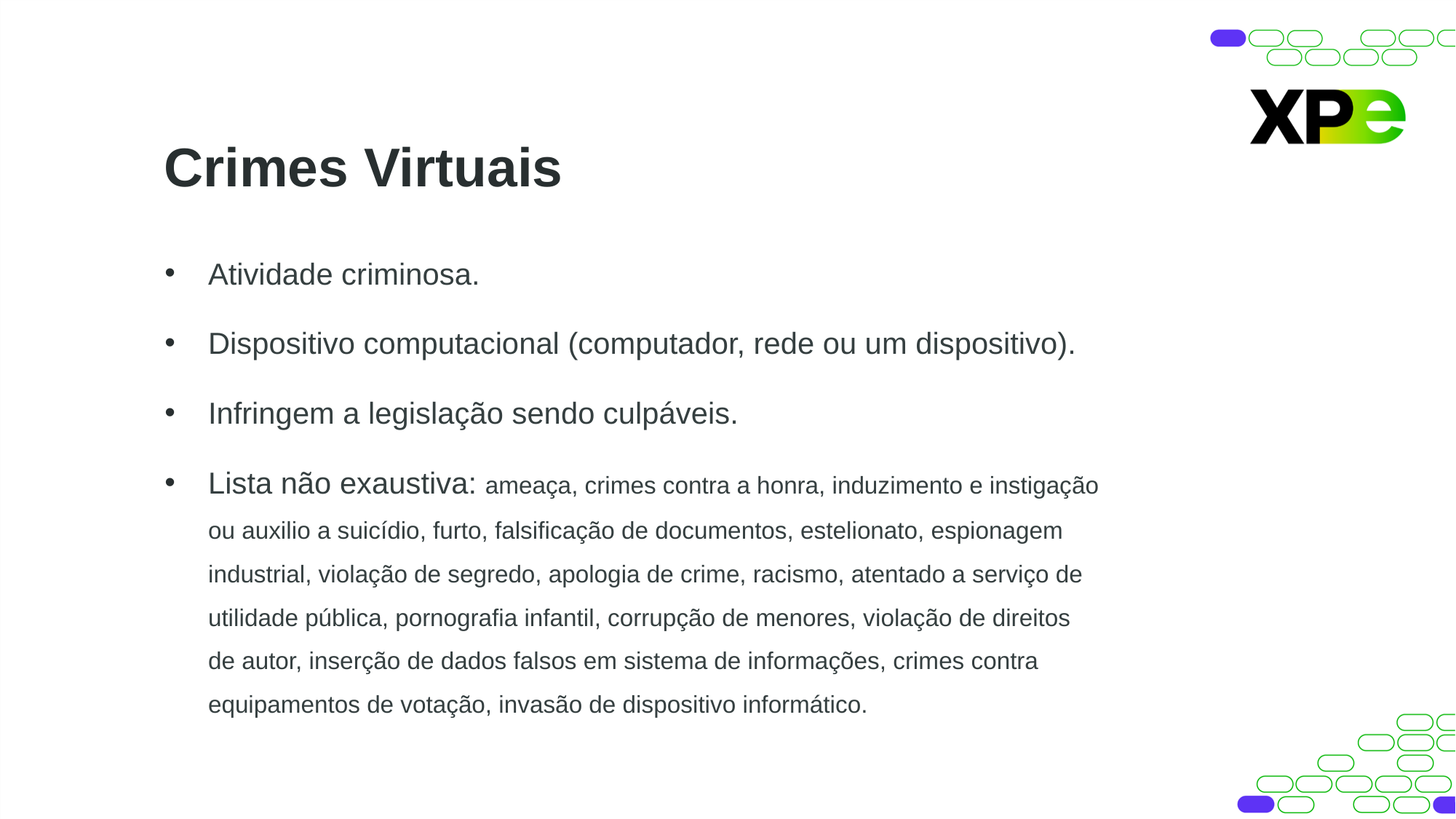

Crimes Virtuais
Atividade criminosa.
Dispositivo computacional (computador, rede ou um dispositivo).
Infringem a legislação sendo culpáveis.
Lista não exaustiva: ameaça, crimes contra a honra, induzimento e instigação ou auxilio a suicídio, furto, falsificação de documentos, estelionato, espionagem industrial, violação de segredo, apologia de crime, racismo, atentado a serviço de utilidade pública, pornografia infantil, corrupção de menores, violação de direitos de autor, inserção de dados falsos em sistema de informações, crimes contra equipamentos de votação, invasão de dispositivo informático.